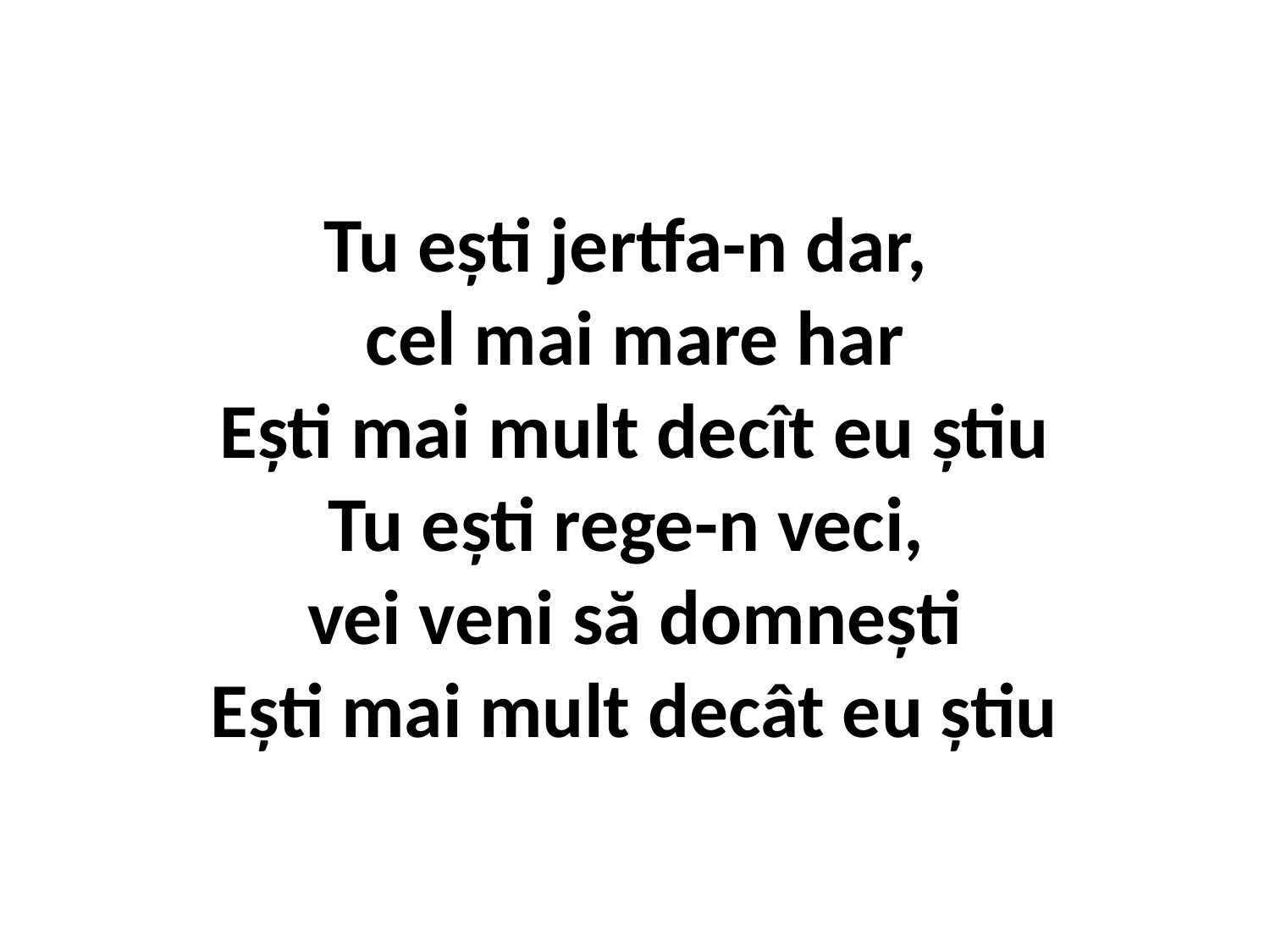

# Tu eşti jertfa-n dar, cel mai mare har Eşti mai mult decît eu ştiu Tu eşti rege-n veci, vei veni să domneşti Eşti mai mult decât eu ştiu